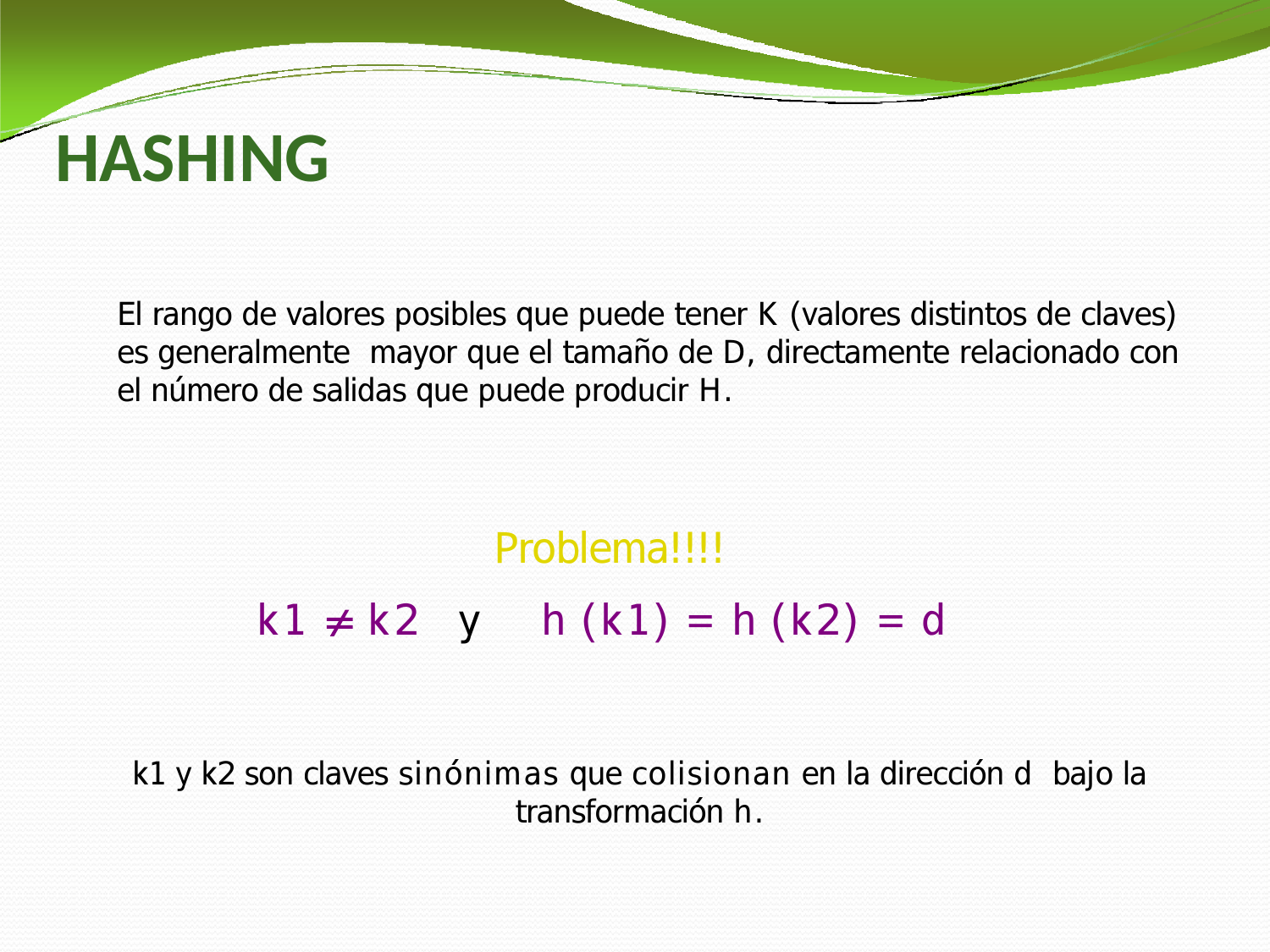

# HASHING
El rango de valores posibles que puede tener K (valores distintos de claves) es generalmente  mayor que el tamaño de D, directamente relacionado con  el número de salidas que puede producir H.
Problema!!!!
k1 ≠ k2   y     h (k1) = h (k2) = d
k1 y k2 son claves sinónimas que colisionan en la dirección d  bajo la transformación h.